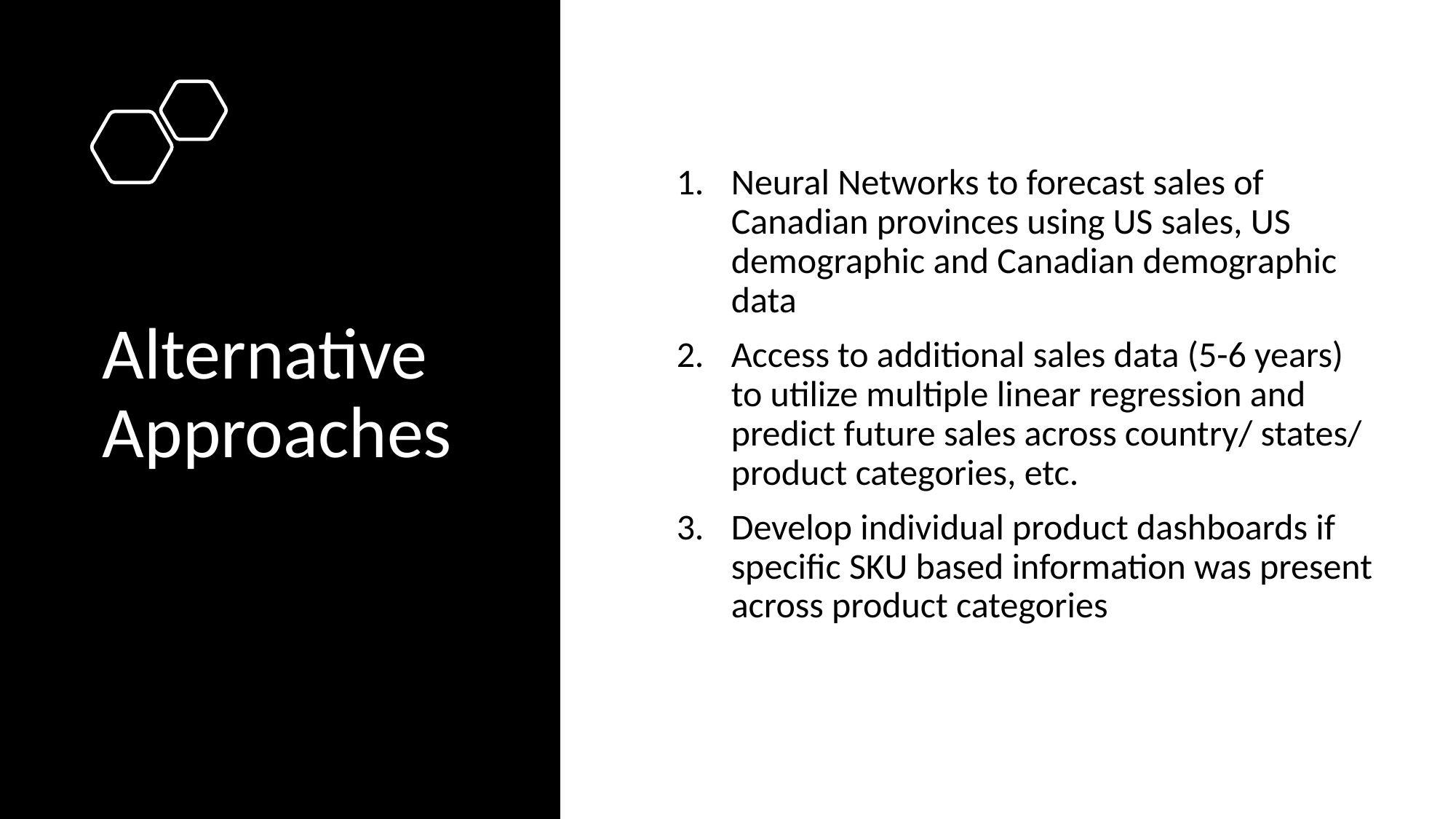

Neural Networks to forecast sales of Canadian provinces using US sales, US demographic and Canadian demographic data
Access to additional sales data (5-6 years) to utilize multiple linear regression and predict future sales across country/ states/ product categories, etc.
Develop individual product dashboards if specific SKU based information was present across product categories

# Alternative Approaches